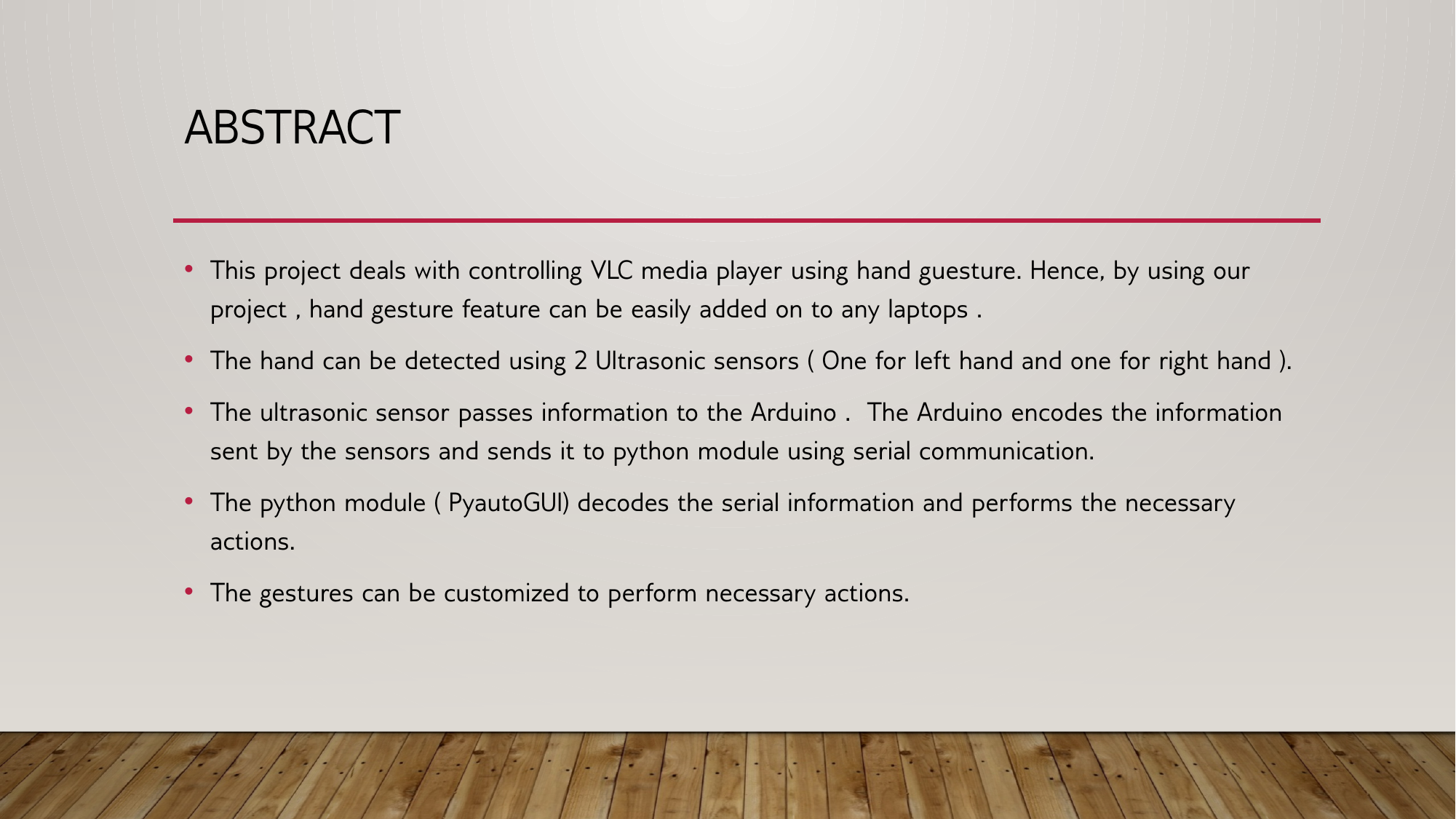

# ABSTRACT
This project deals with controlling VLC media player using hand guesture. Hence, by using our project , hand gesture feature can be easily added on to any laptops .
The hand can be detected using 2 Ultrasonic sensors ( One for left hand and one for right hand ).
The ultrasonic sensor passes information to the Arduino .  The Arduino encodes the information sent by the sensors and sends it to python module using serial communication.
The python module ( PyautoGUI) decodes the serial information and performs the necessary actions.
The gestures can be customized to perform necessary actions.